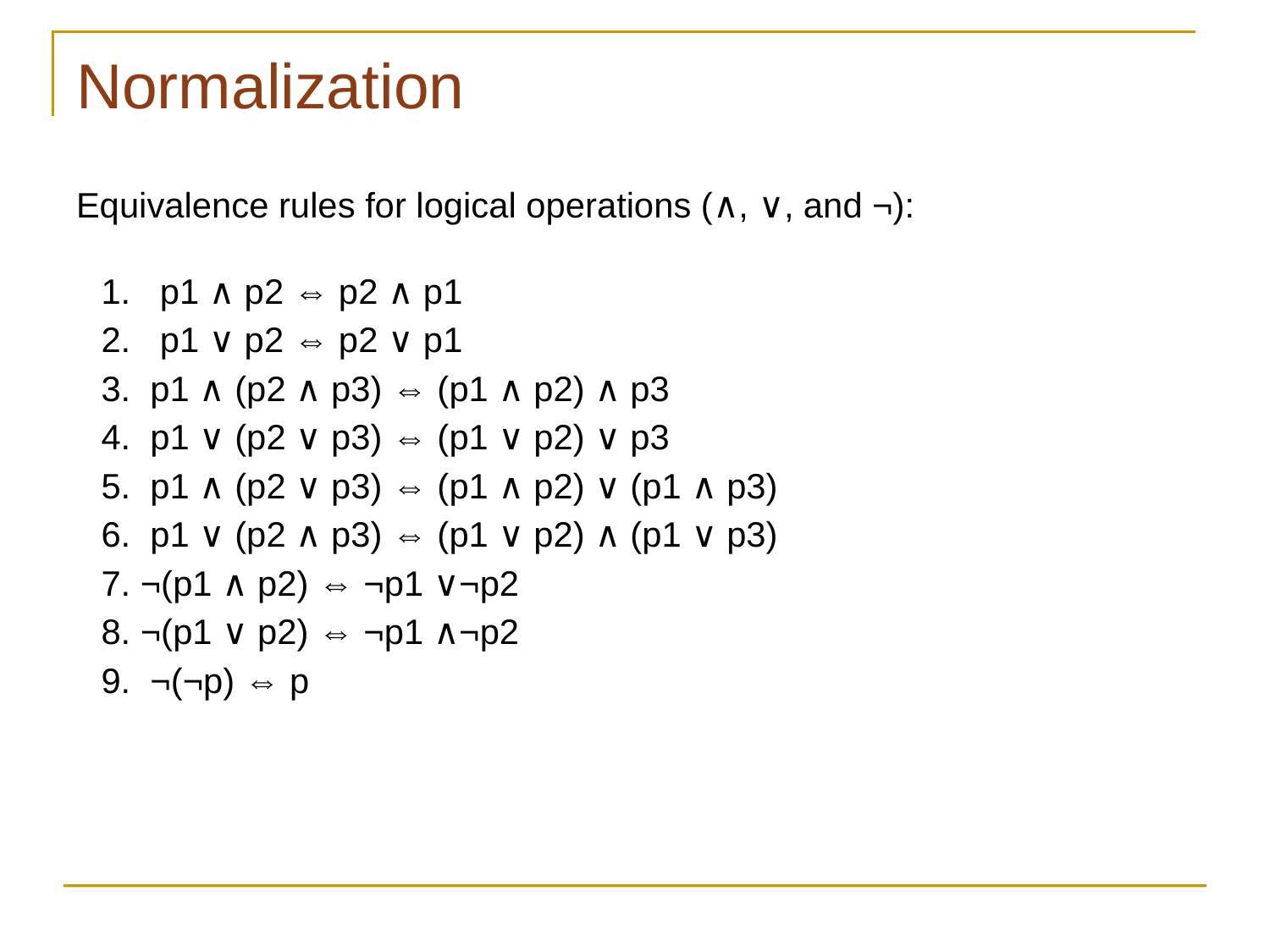

# Normalization
Equivalence rules for logical operations (∧, ∨, and ¬):

1.   p1 ∧ p2 ⇔ p2 ∧ p1
2.   p1 ∨ p2 ⇔ p2 ∨ p1
3.  p1 ∧ (p2 ∧ p3) ⇔ (p1 ∧ p2) ∧ p3
4.  p1 ∨ (p2 ∨ p3) ⇔ (p1 ∨ p2) ∨ p3
5.  p1 ∧ (p2 ∨ p3) ⇔ (p1 ∧ p2) ∨ (p1 ∧ p3)
6.  p1 ∨ (p2 ∧ p3) ⇔ (p1 ∨ p2) ∧ (p1 ∨ p3)
7. ¬(p1 ∧ p2) ⇔ ¬p1 ∨¬p2
8. ¬(p1 ∨ p2) ⇔ ¬p1 ∧¬p2
9.  ¬(¬p) ⇔ p